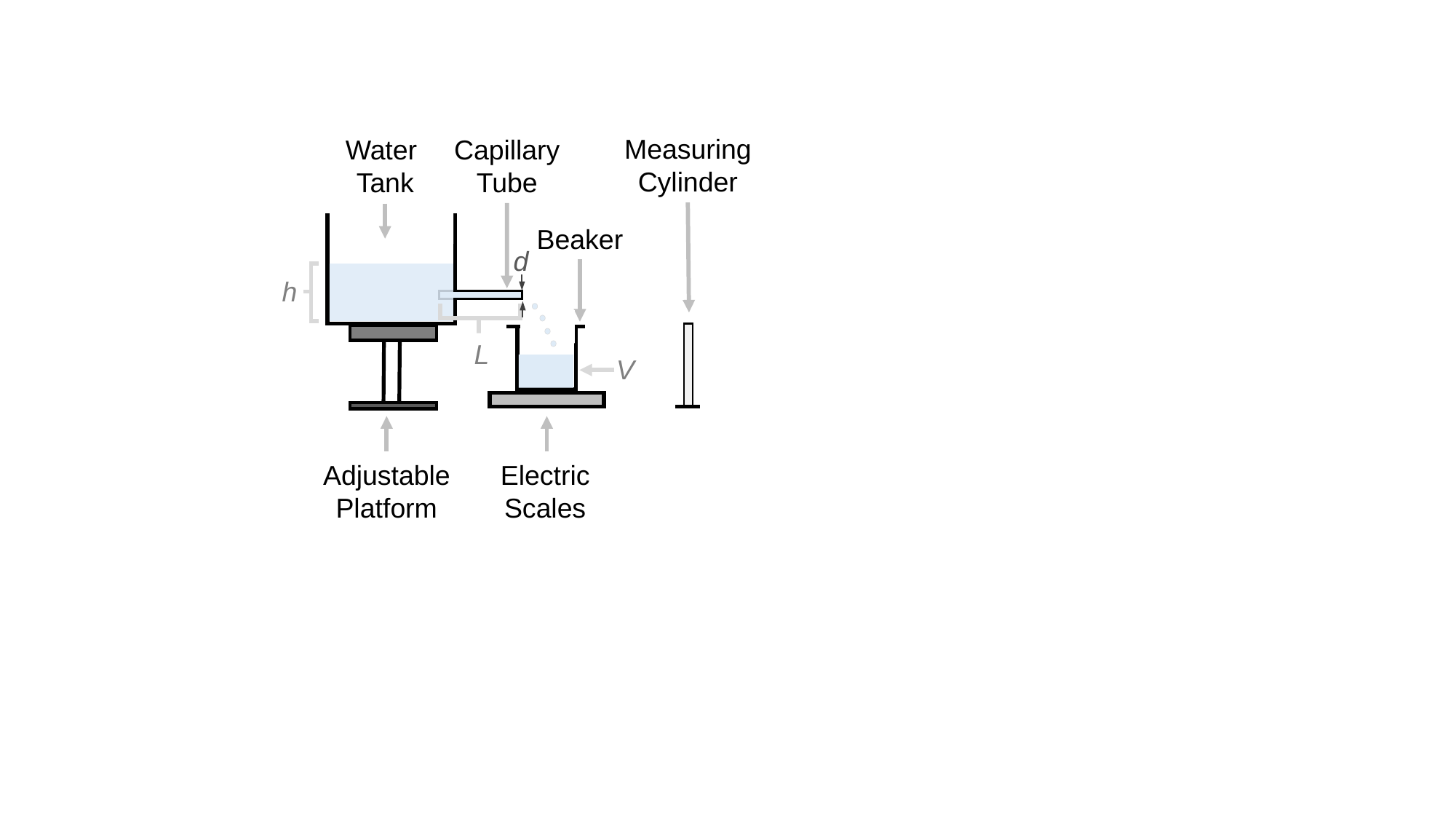

Measuring
Cylinder
Capillary Tube
Water
Tank

Beaker
d

h

L

V

Electric
Scales
Adjustable
Platform